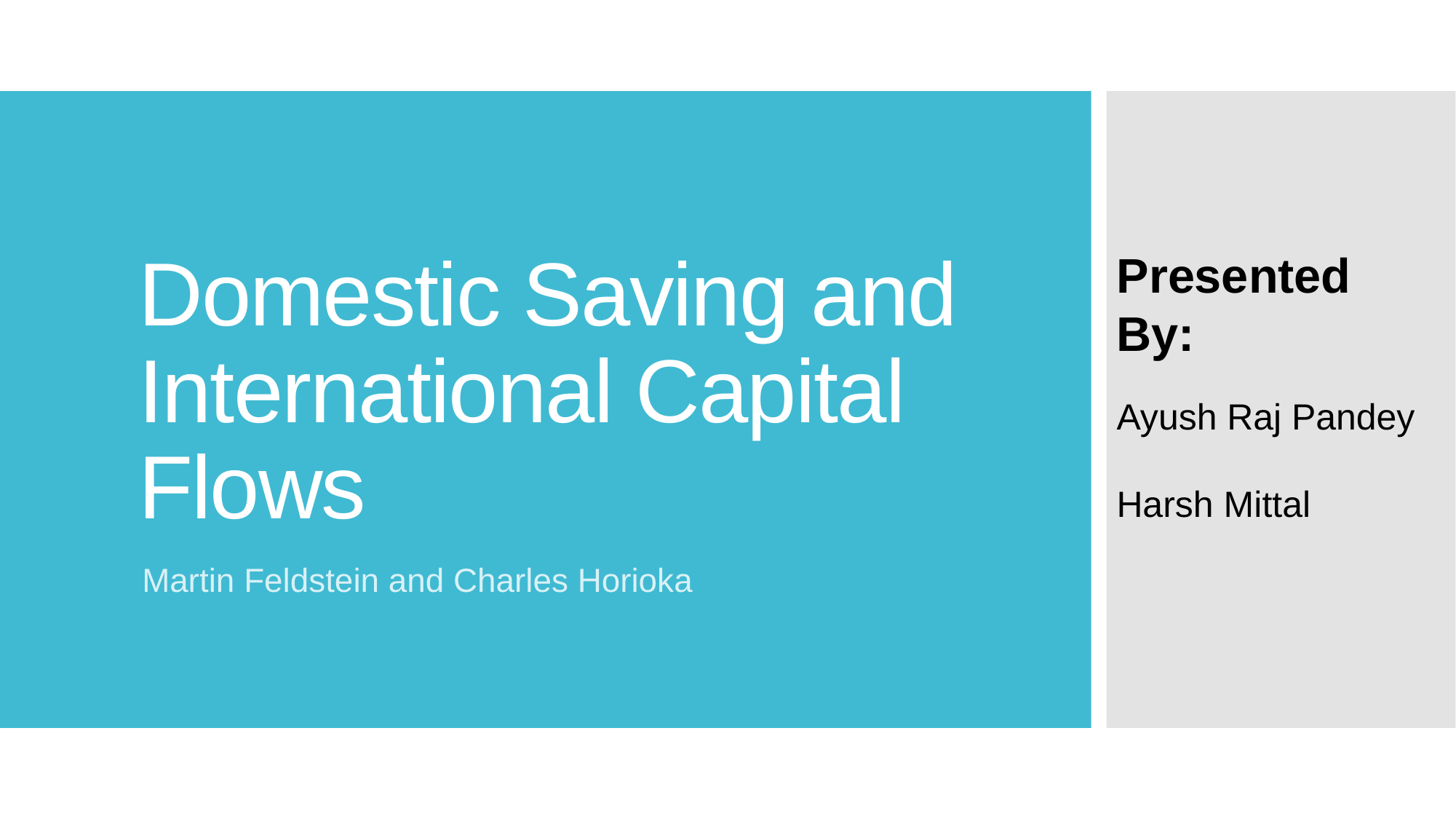

# Domestic Saving and International Capital Flows
Presented By:
Ayush Raj Pandey
Harsh Mittal
Martin Feldstein and Charles Horioka